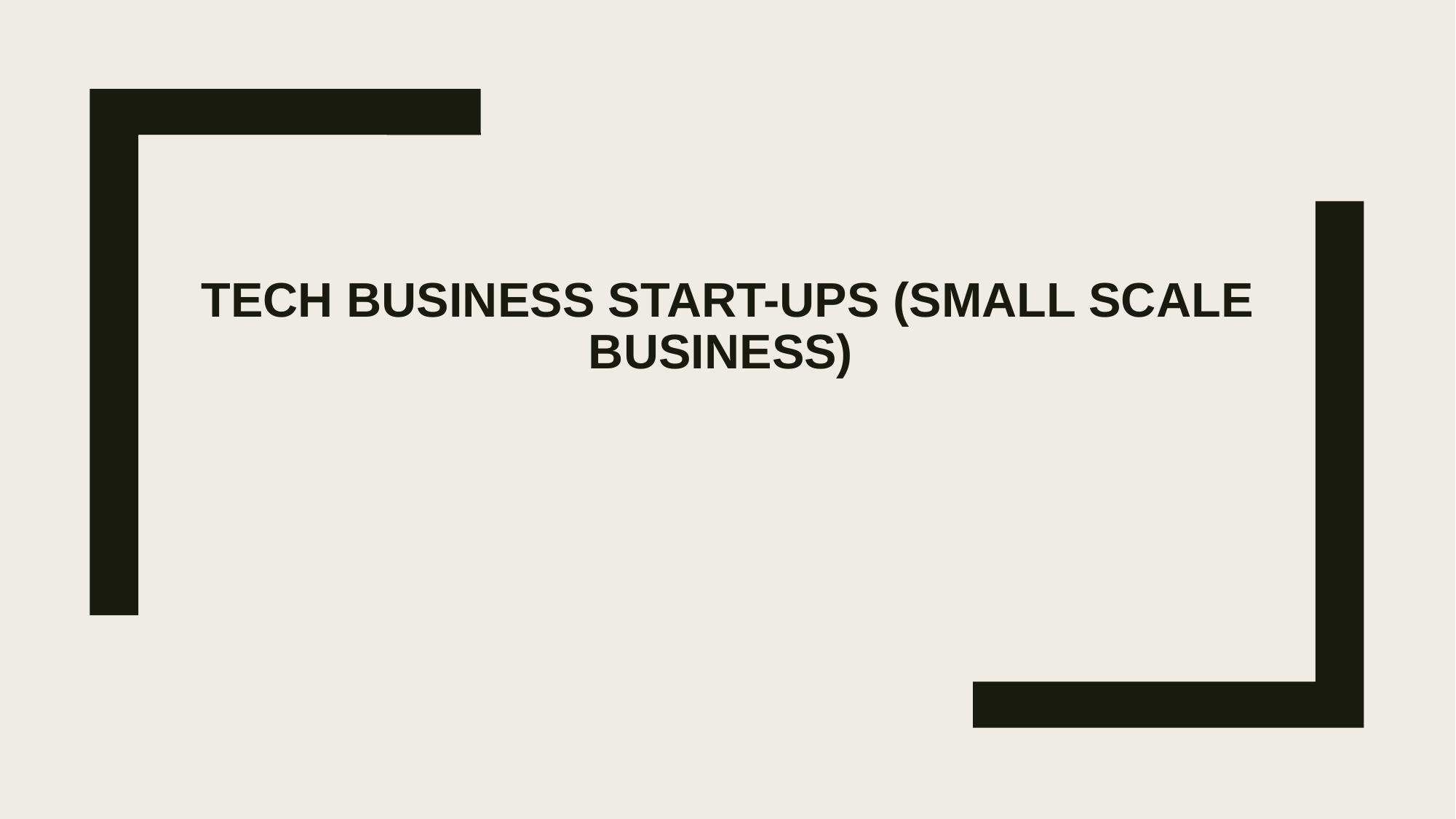

# Tech Business Start-ups (small Scale business)